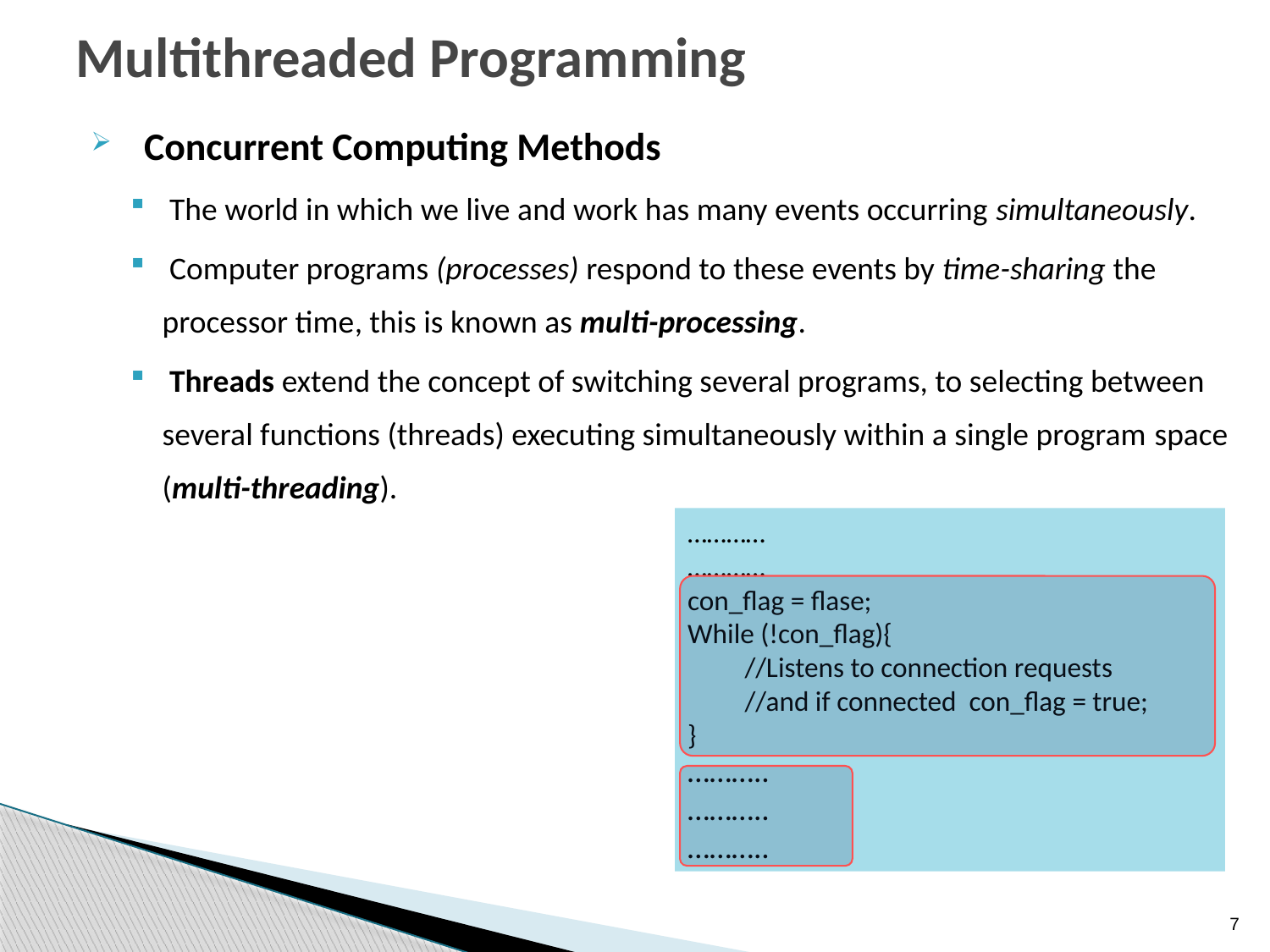

# Multithreaded Programming
  Concurrent Computing Methods
 The world in which we live and work has many events occurring simultaneously.
 Computer programs (processes) respond to these events by time-sharing the processor time, this is known as multi-processing.
 Threads extend the concept of switching several programs, to selecting between several functions (threads) executing simultaneously within a single program space (multi-threading).

…………
…………
con_flag = flase;
While (!con_flag){
         //Listens to connection requests
         //and if connected  con_flag = true;
}
………..
………..
………..

7